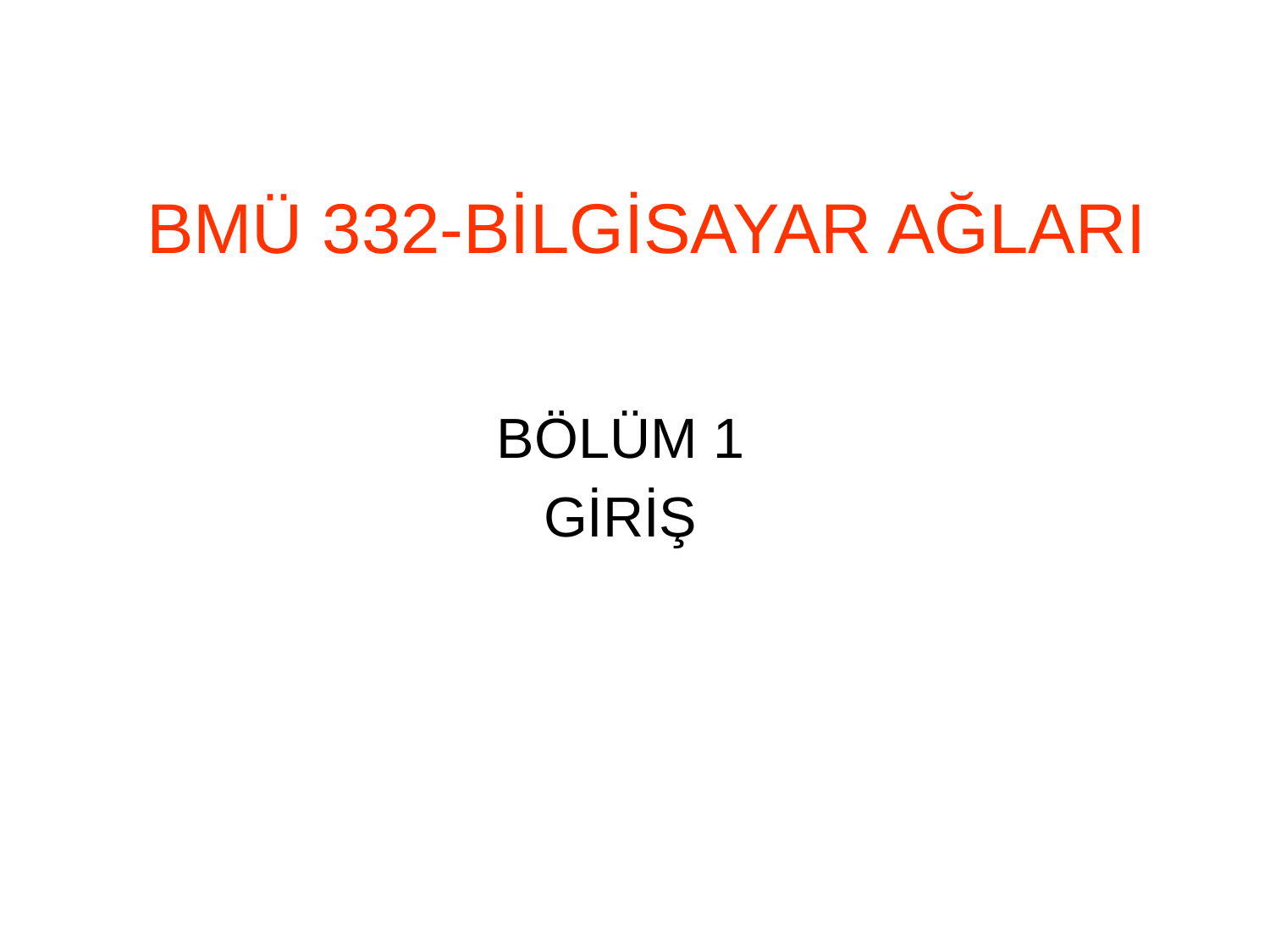

# BMÜ 332-BİLGİSAYAR AĞLARI

BÖLÜM 1
GİRİŞ